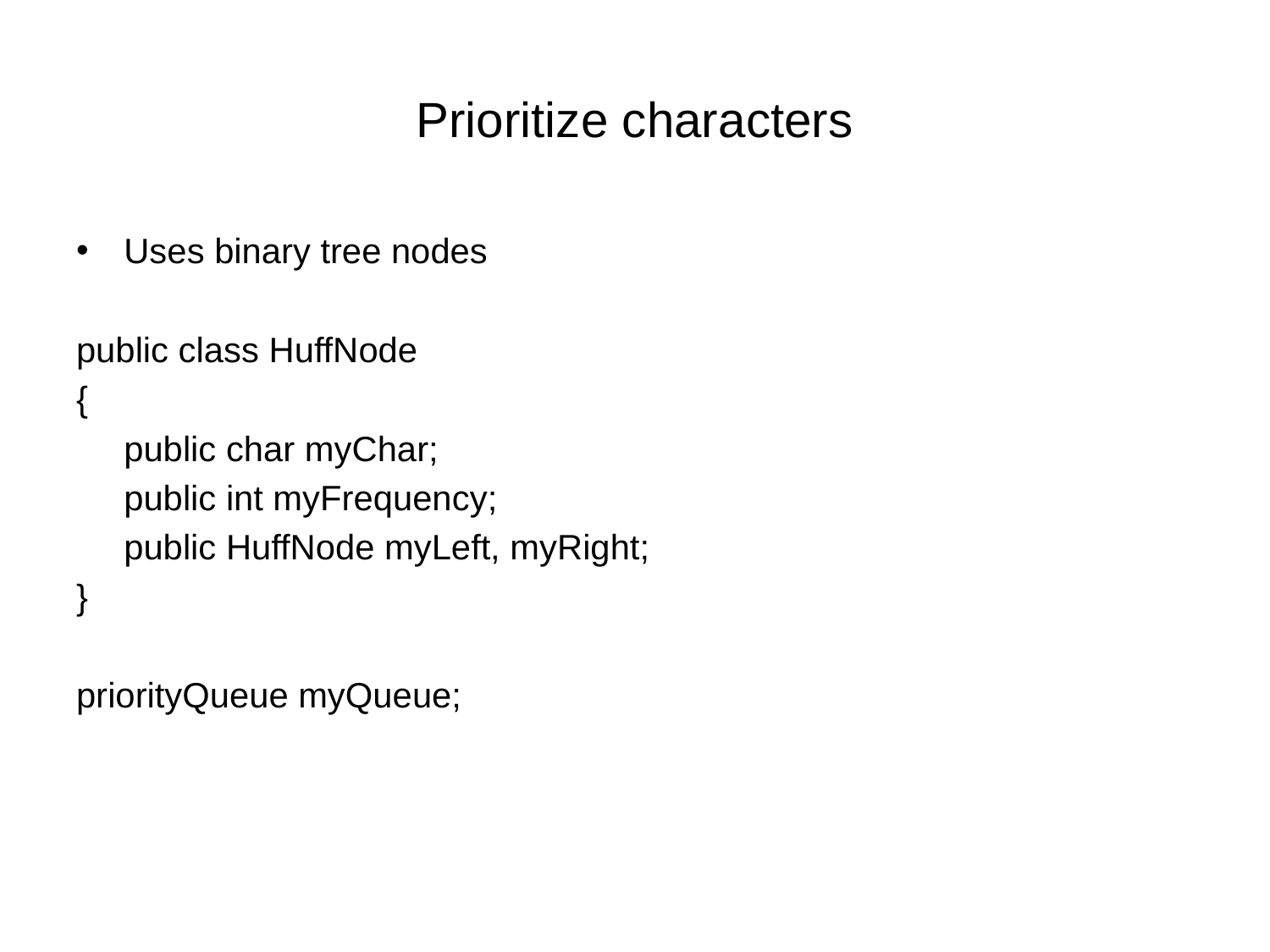

# Prioritize characters
Uses binary tree nodes

public class HuffNode
{
	public char myChar;
	public int myFrequency;
	public HuffNode myLeft, myRight;
}

priorityQueue myQueue;